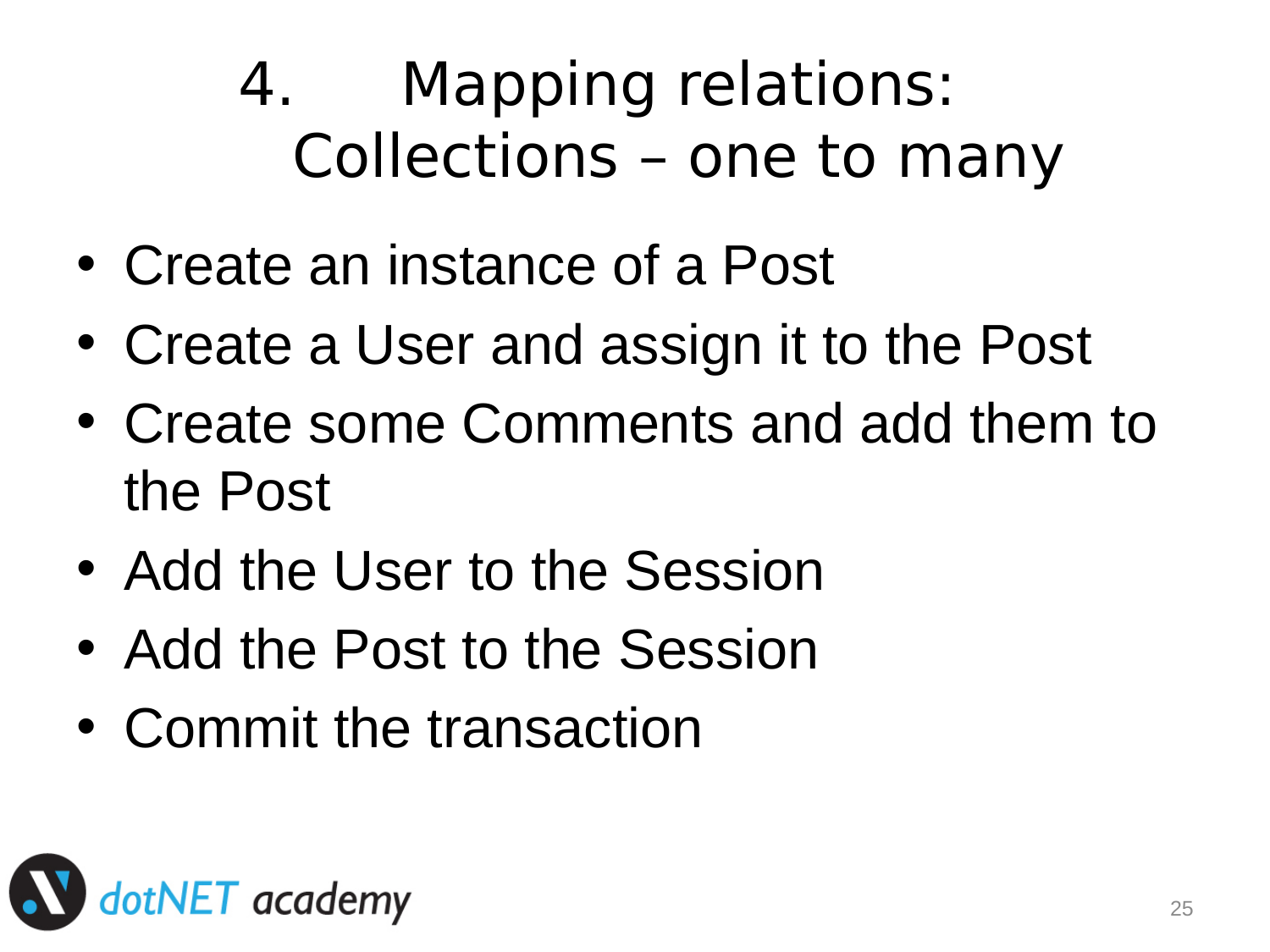

# Mapping relations: Collections – one to many
Create an instance of a Post
Create a User and assign it to the Post
Create some Comments and add them to the Post
Add the User to the Session
Add the Post to the Session
Commit the transaction
25